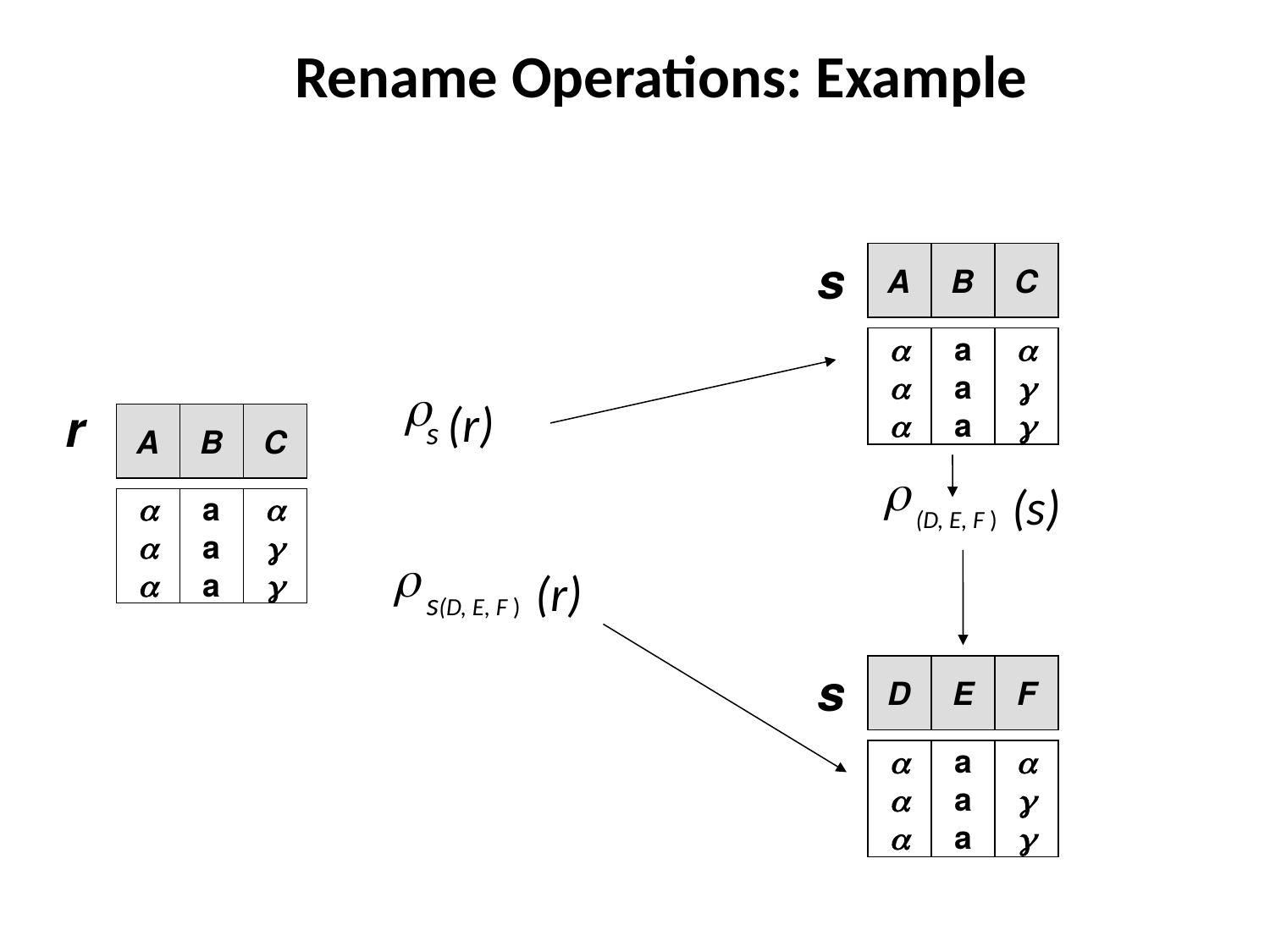

# Rename Operations: Example
s
A
B
C
α
α
α

a
a
a

α
γ
γ

ρ

(r)

r
A
B
C
s

ρ

(s)

α
α
α

a
a
a

α
γ
γ
(D, E, F )

ρ

(r)

s(D, E, F )

s
D
E
F
α
α
α

a
a
a

α
γ
γ